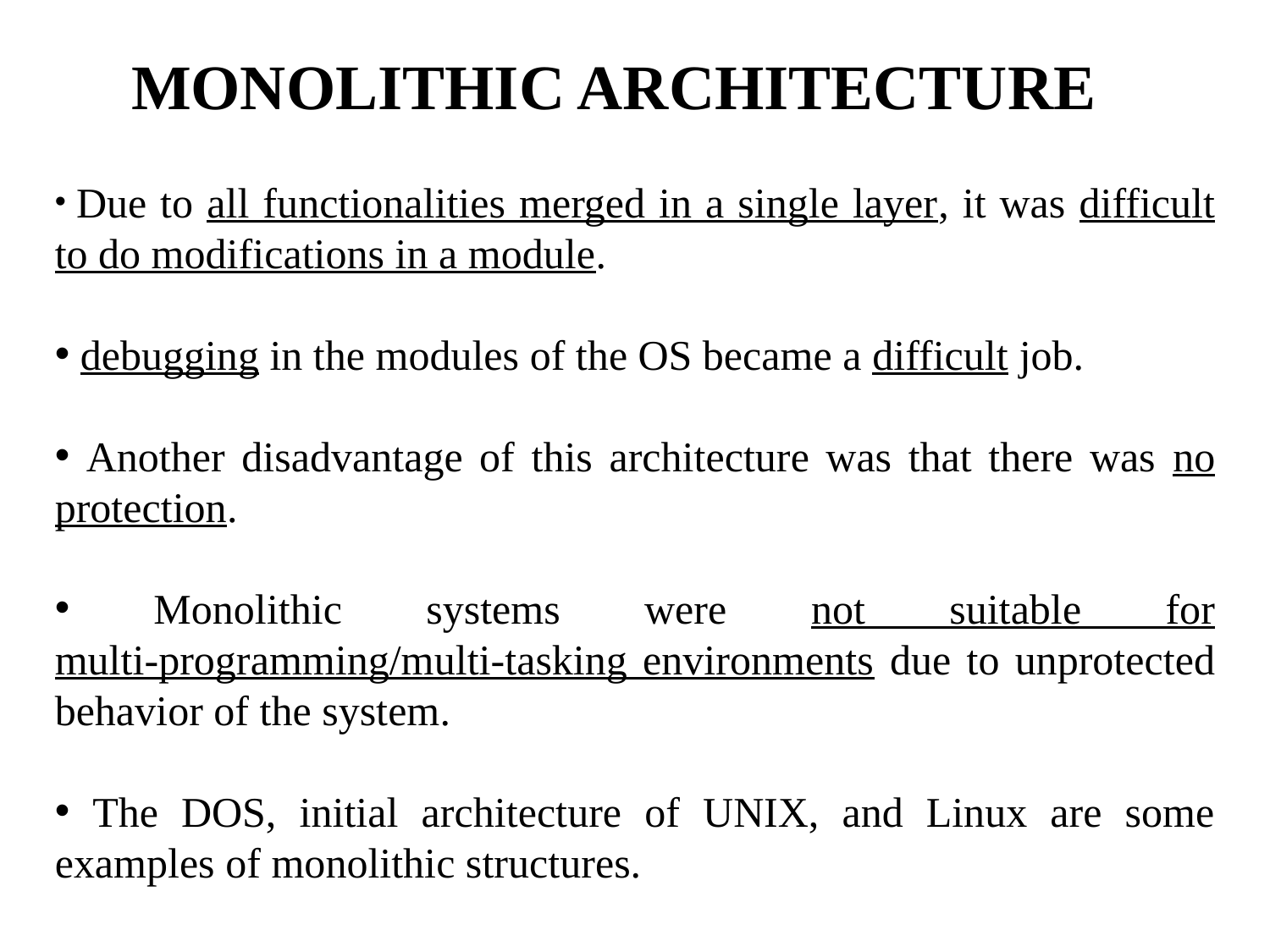

# MONOLITHIC ARCHITECTURE

 Due to all functionalities merged in a single layer, it was difficult to do modifications in a module.

 debugging in the modules of the OS became a difficult job.

 Another disadvantage of this architecture was that there was no protection.

 Monolithic systems were not suitable for multi-programming/multi-tasking environments due to unprotected behavior of the system.

 The DOS, initial architecture of UNIX, and Linux are some examples of monolithic structures.